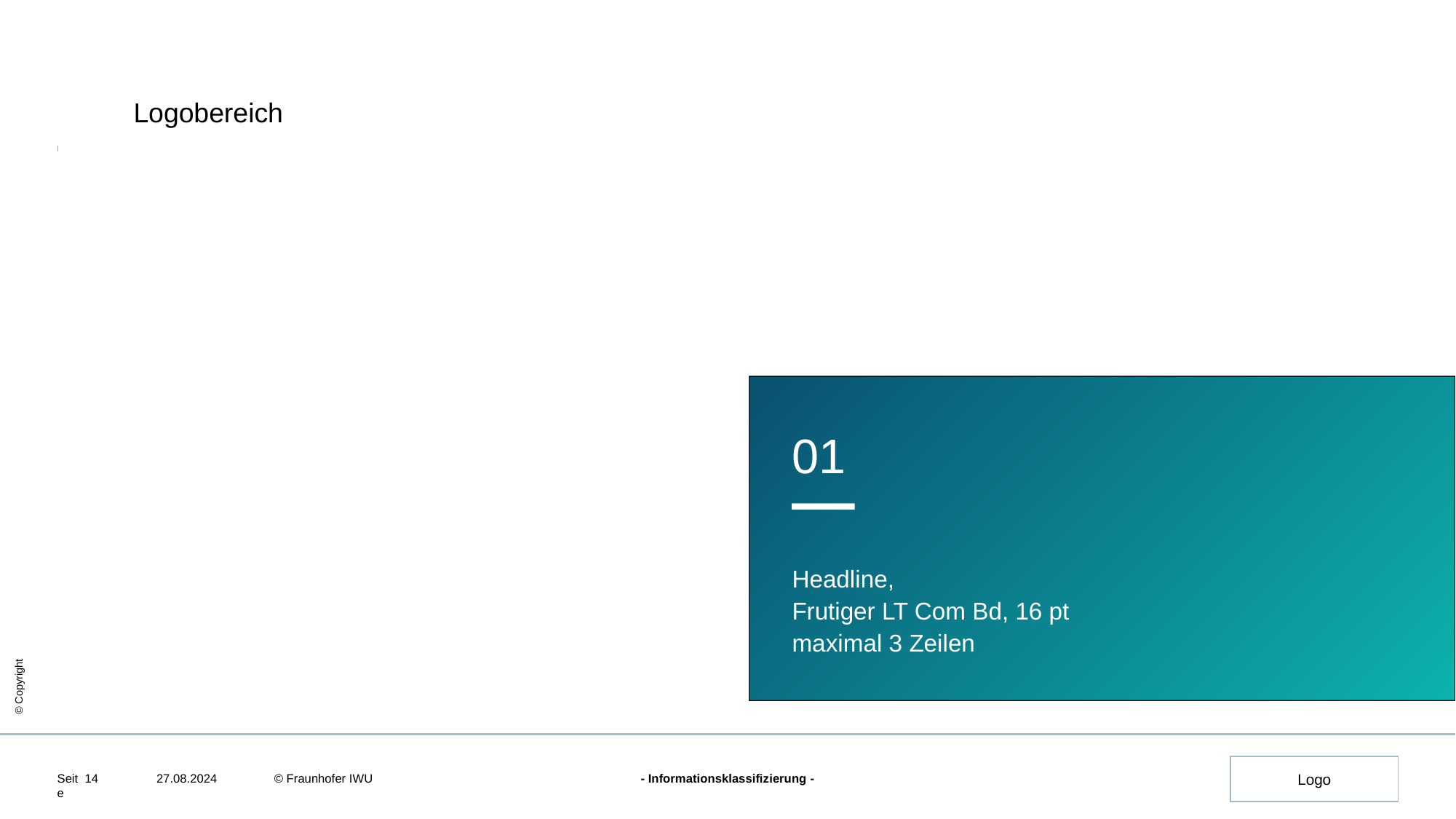

01
—
Headline,
Frutiger LT Com Bd, 16 pt
maximal 3 Zeilen
© Copyright
14
27.08.2024
© Fraunhofer IWU